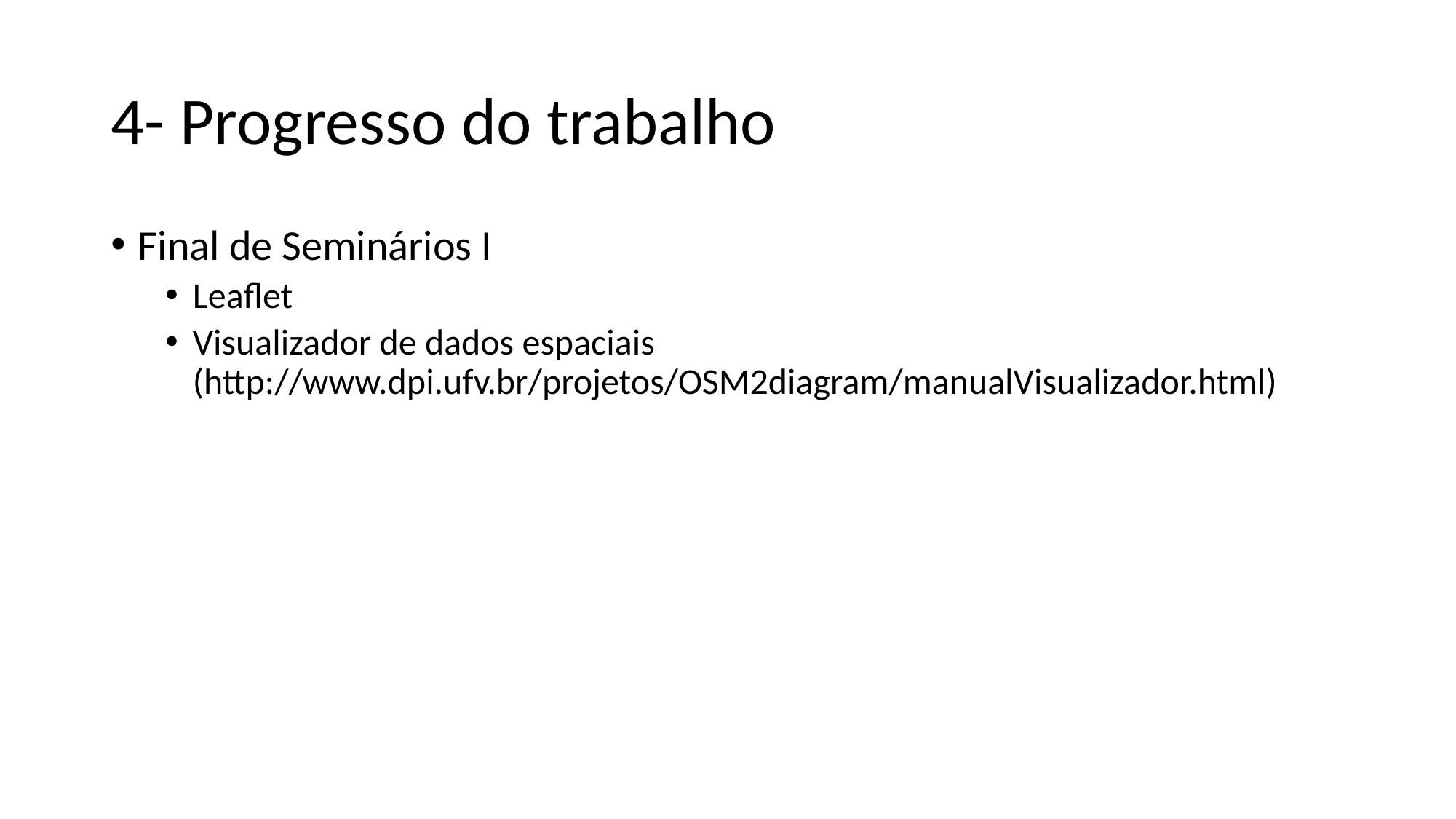

# 4- Progresso do trabalho
Final de Seminários I
Leaflet
Visualizador de dados espaciais (http://www.dpi.ufv.br/projetos/OSM2diagram/manualVisualizador.html)